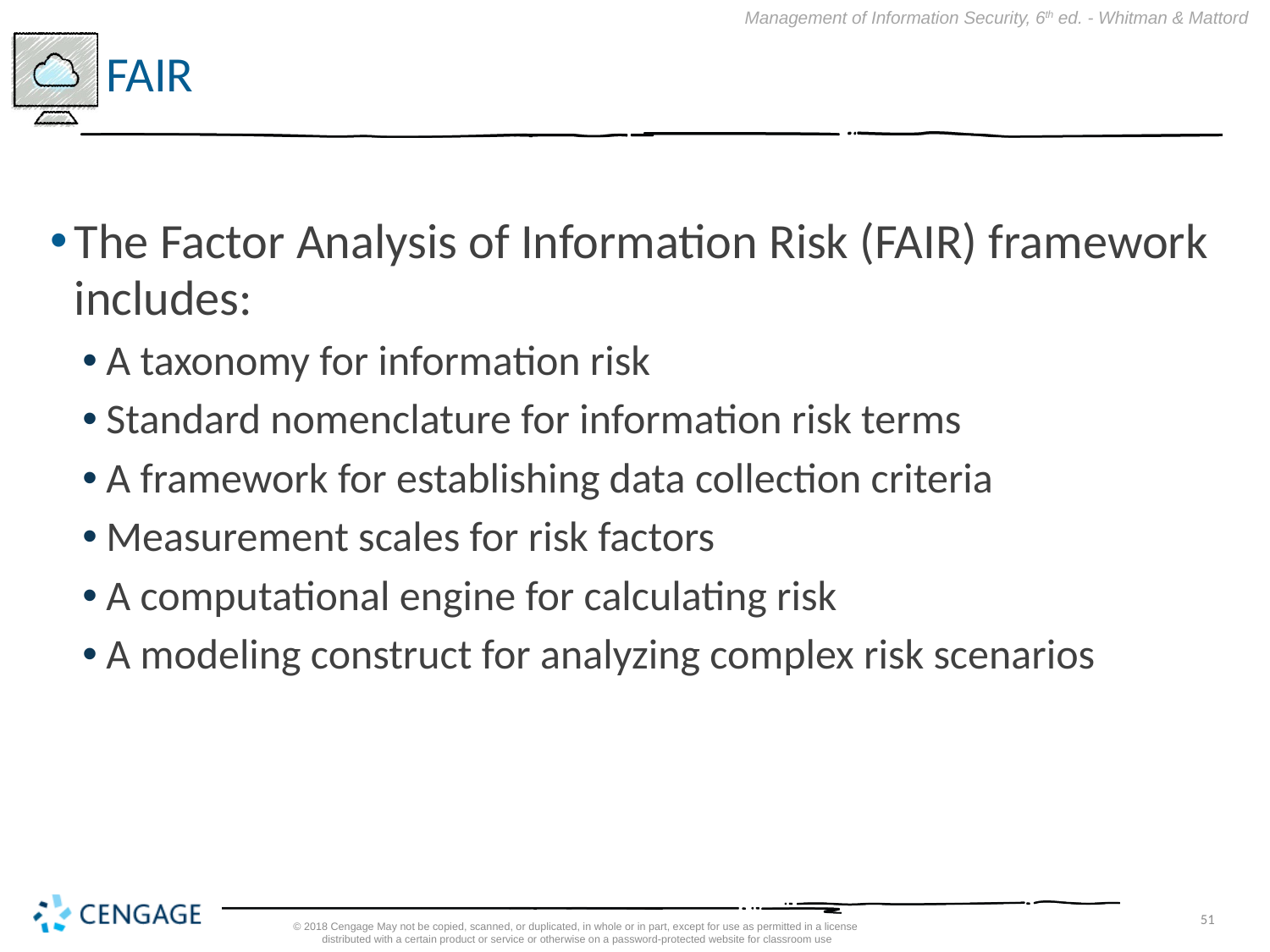

# FAIR
The Factor Analysis of Information Risk (FAIR) framework includes:
A taxonomy for information risk
Standard nomenclature for information risk terms
A framework for establishing data collection criteria
Measurement scales for risk factors
A computational engine for calculating risk
A modeling construct for analyzing complex risk scenarios